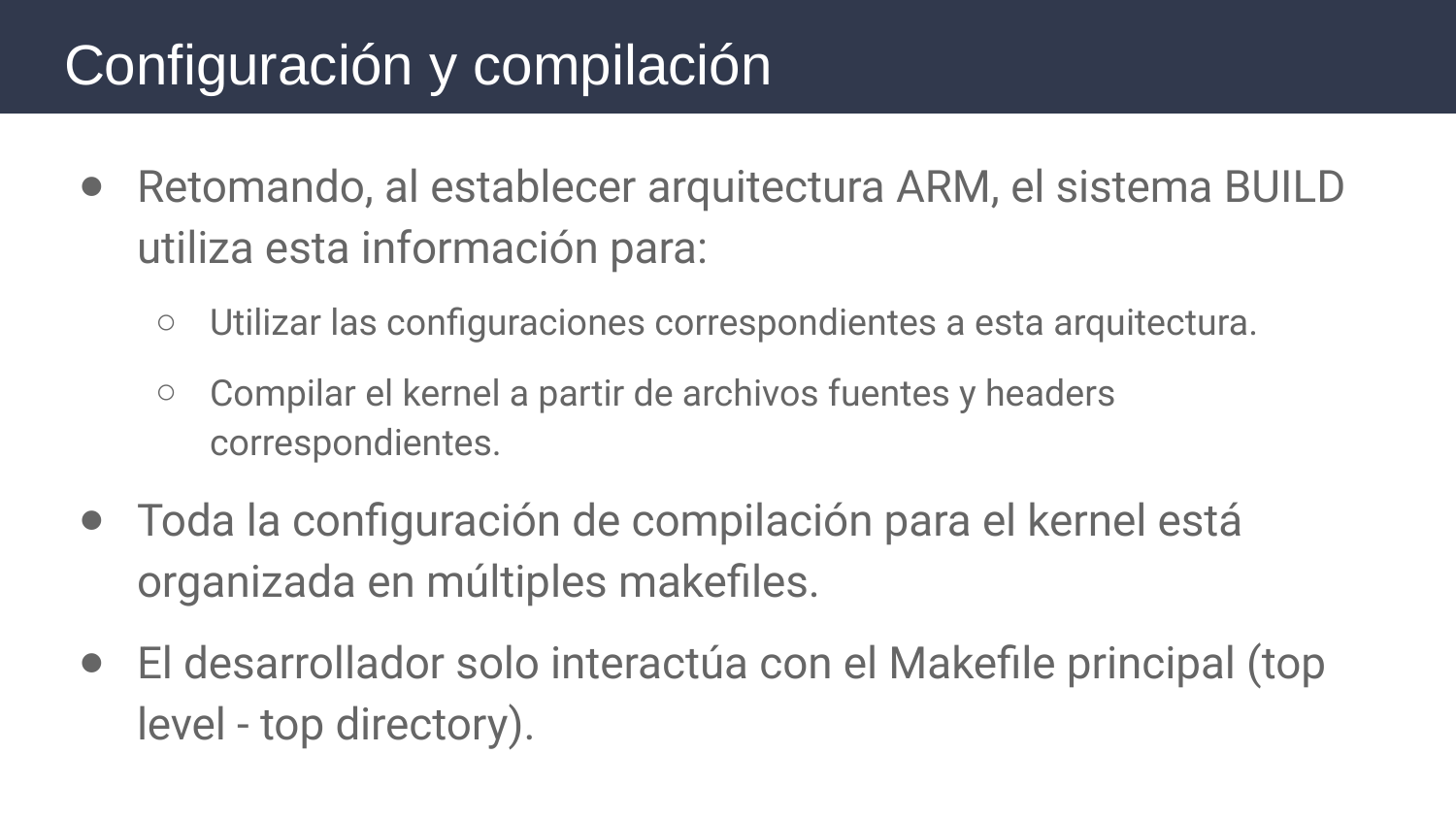

# Configuración y compilación

Retomando, al establecer arquitectura ARM, el sistema BUILD utiliza esta información para:
Utilizar las configuraciones correspondientes a esta arquitectura.
Compilar el kernel a partir de archivos fuentes y headers correspondientes.
Toda la configuración de compilación para el kernel está organizada en múltiples makefiles.
El desarrollador solo interactúa con el Makefile principal (top level - top directory).